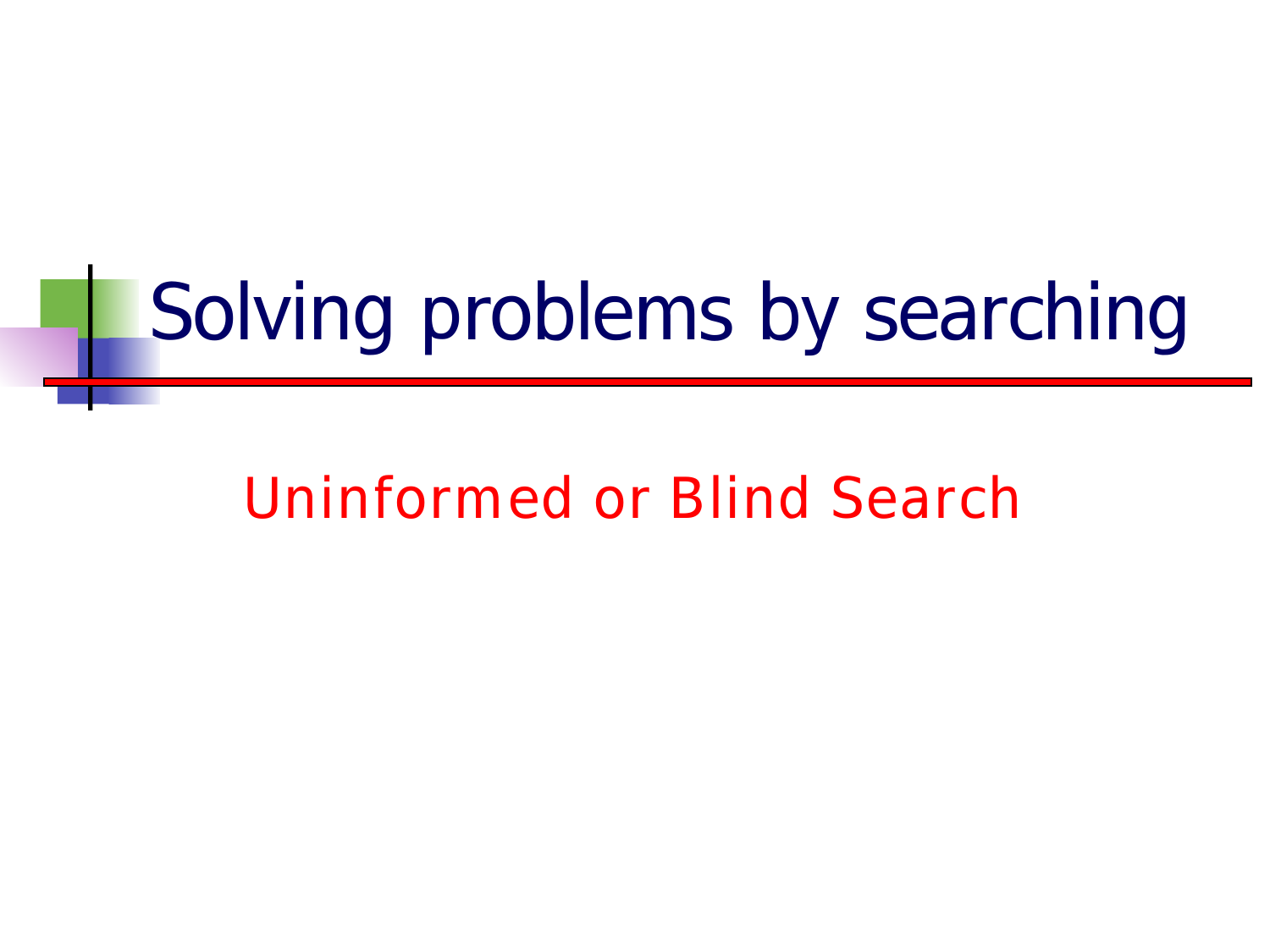

# Solving problems by searching
Uninformed or Blind Search